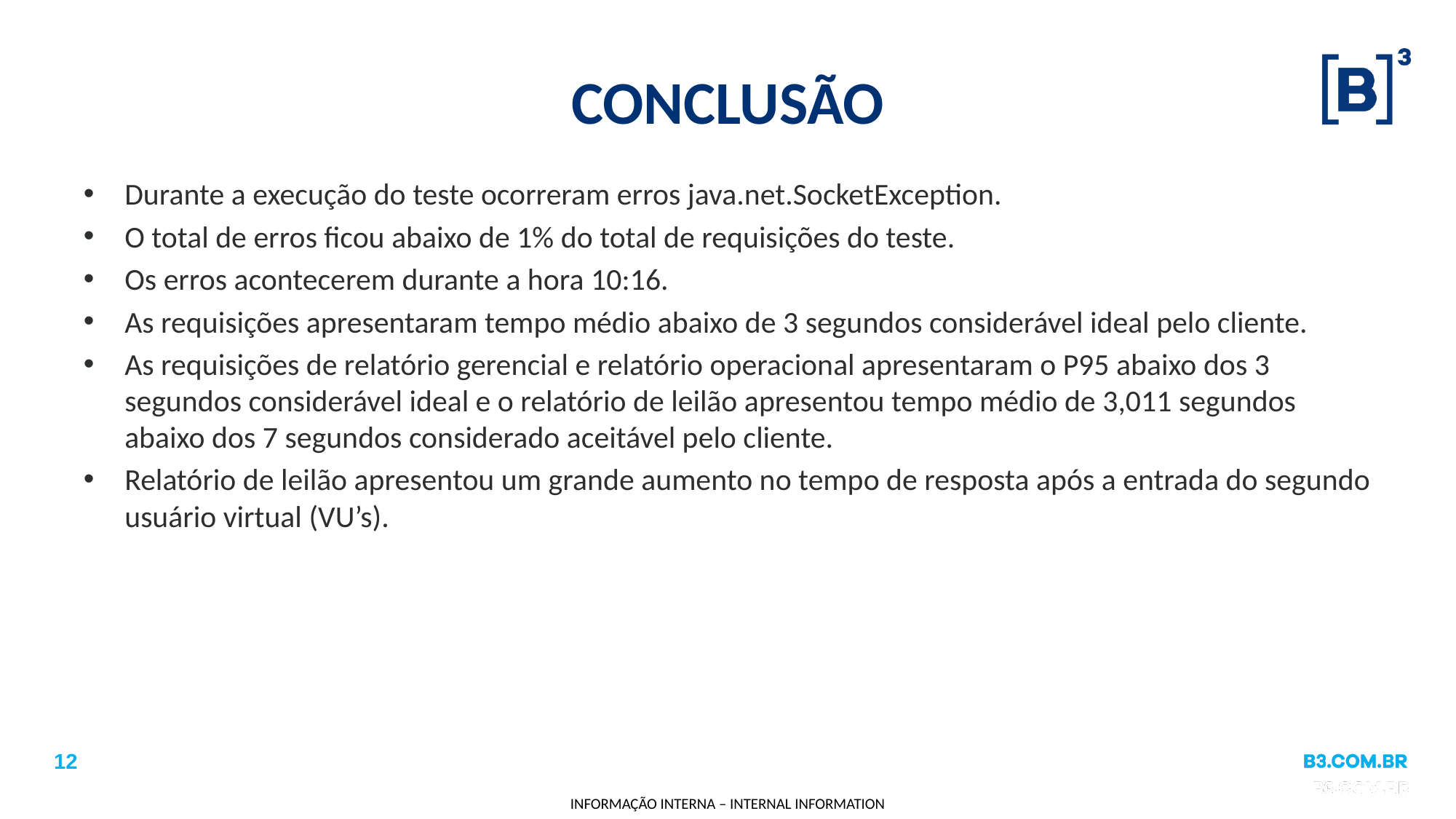

CONCLUSÃO
Durante a execução do teste ocorreram erros java.net.SocketException.
O total de erros ficou abaixo de 1% do total de requisições do teste.
Os erros acontecerem durante a hora 10:16.
As requisições apresentaram tempo médio abaixo de 3 segundos considerável ideal pelo cliente.
As requisições de relatório gerencial e relatório operacional apresentaram o P95 abaixo dos 3 segundos considerável ideal e o relatório de leilão apresentou tempo médio de 3,011 segundos abaixo dos 7 segundos considerado aceitável pelo cliente.
Relatório de leilão apresentou um grande aumento no tempo de resposta após a entrada do segundo usuário virtual (VU’s).